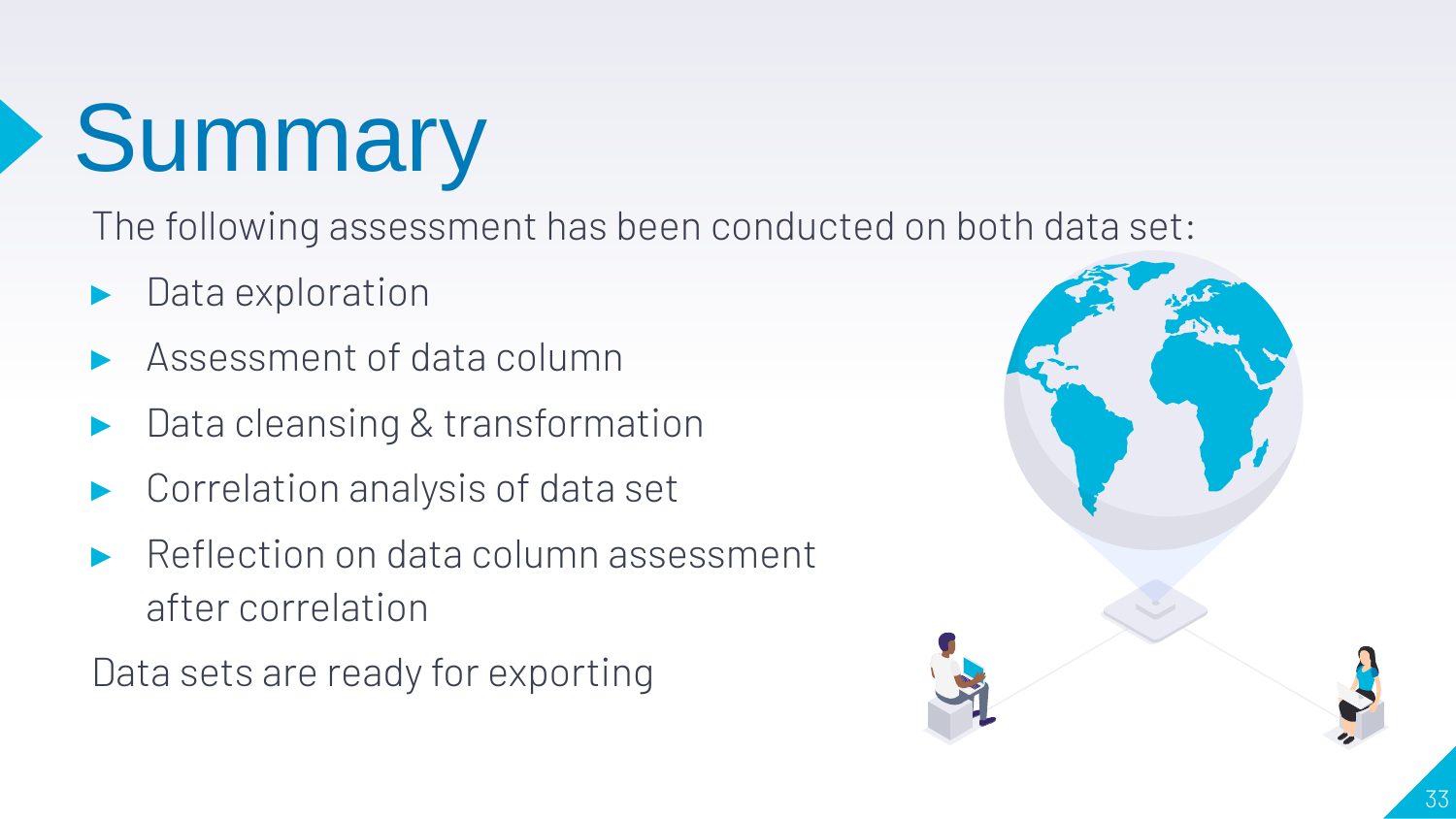

# Summary
The following assessment has been conducted on both data set:
Data exploration
Assessment of data column
Data cleansing & transformation
Correlation analysis of data set
Reflection on data column assessment
after correlation
Data sets are ready for exporting

33